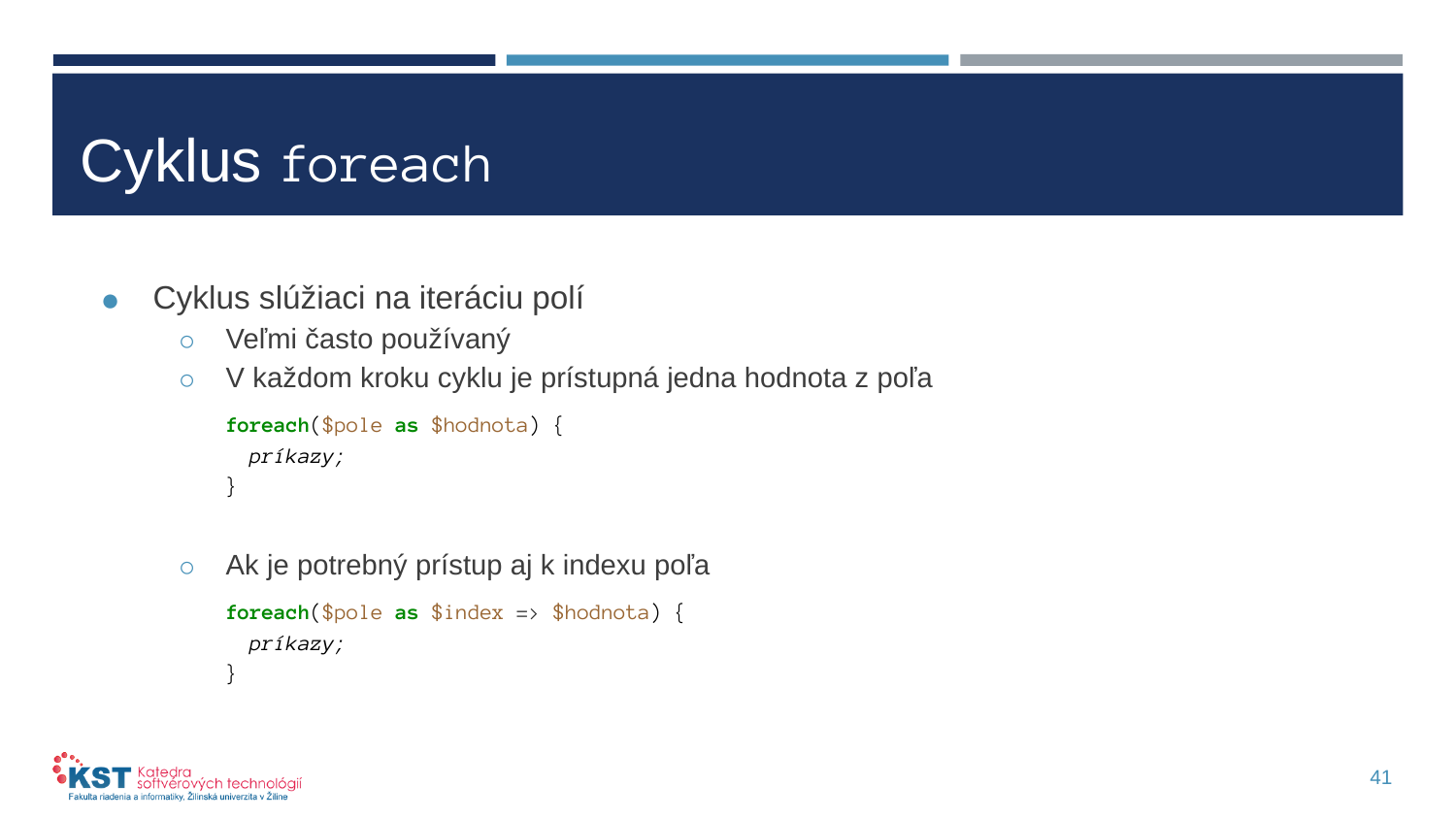

# Cyklus foreach
Cyklus slúžiaci na iteráciu polí
Veľmi často používaný
V každom kroku cyklu je prístupná jedna hodnota z poľa
	foreach($pole as $hodnota) {
    	  príkazy;
	}
Ak je potrebný prístup aj k indexu poľa
	foreach($pole as $index => $hodnota) {
	  príkazy;
	}
41